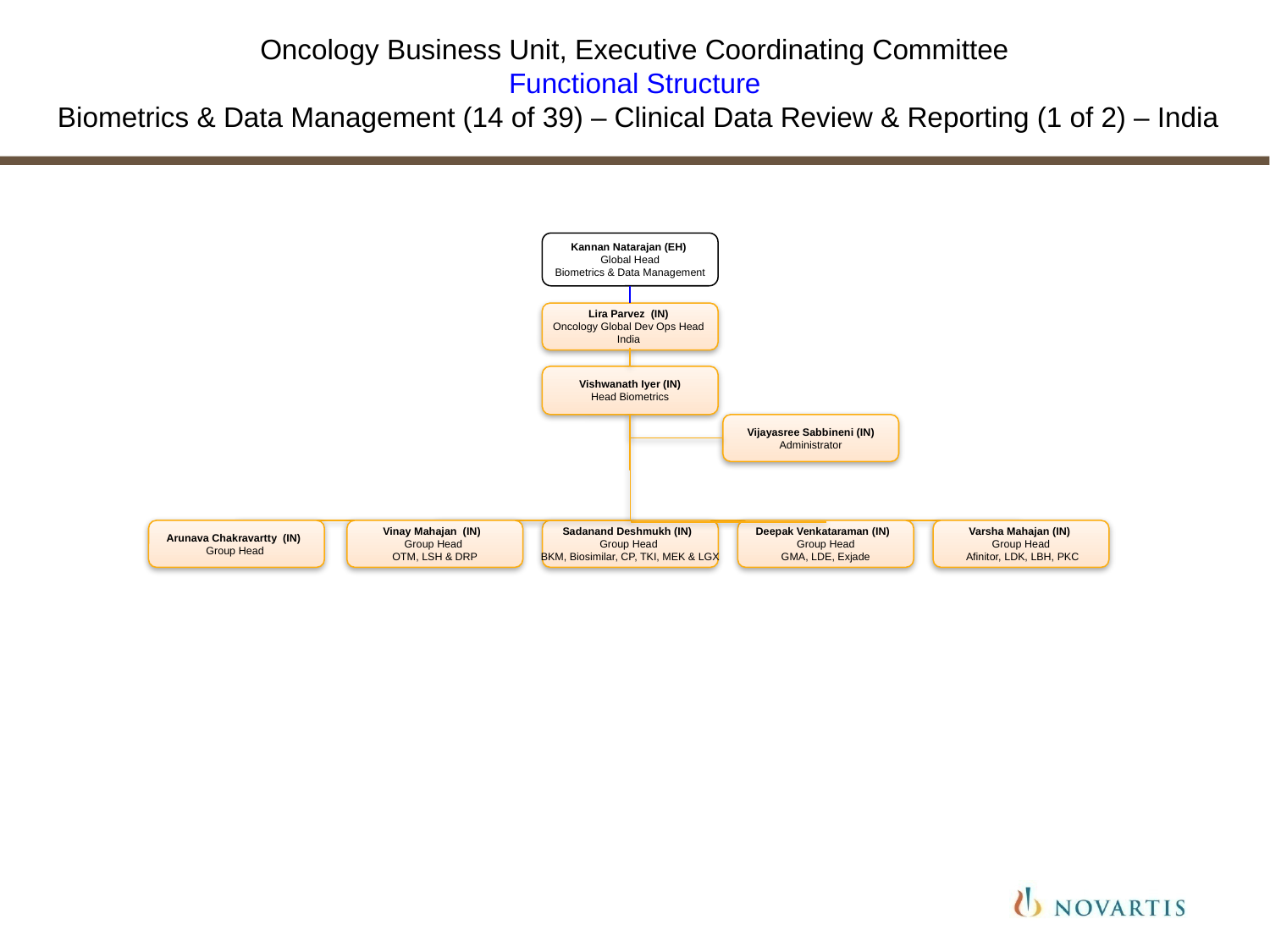

Oncology Business Unit, Executive Coordinating Committee
Functional Structure
 Biometrics & Data Management (14 of 39) – Clinical Data Review & Reporting (1 of 2) – India
Kannan Natarajan (EH)
Global Head
Biometrics & Data Management
Lira Parvez  (IN)
Oncology Global Dev Ops Head
India
Vishwanath Iyer (IN)
Head Biometrics
Vijayasree Sabbineni (IN)
Administrator

Arunava Chakravartty  (IN)
Group Head

Vinay Mahajan  (IN)
Group Head
OTM, LSH & DRP

Sadanand Deshmukh (IN)
Group Head
BKM, Biosimilar, CP, TKI, MEK & LGX

Deepak Venkataraman (IN)
Group Head
GMA, LDE, Exjade

Varsha Mahajan (IN)
Group Head
 Afinitor, LDK, LBH, PKC